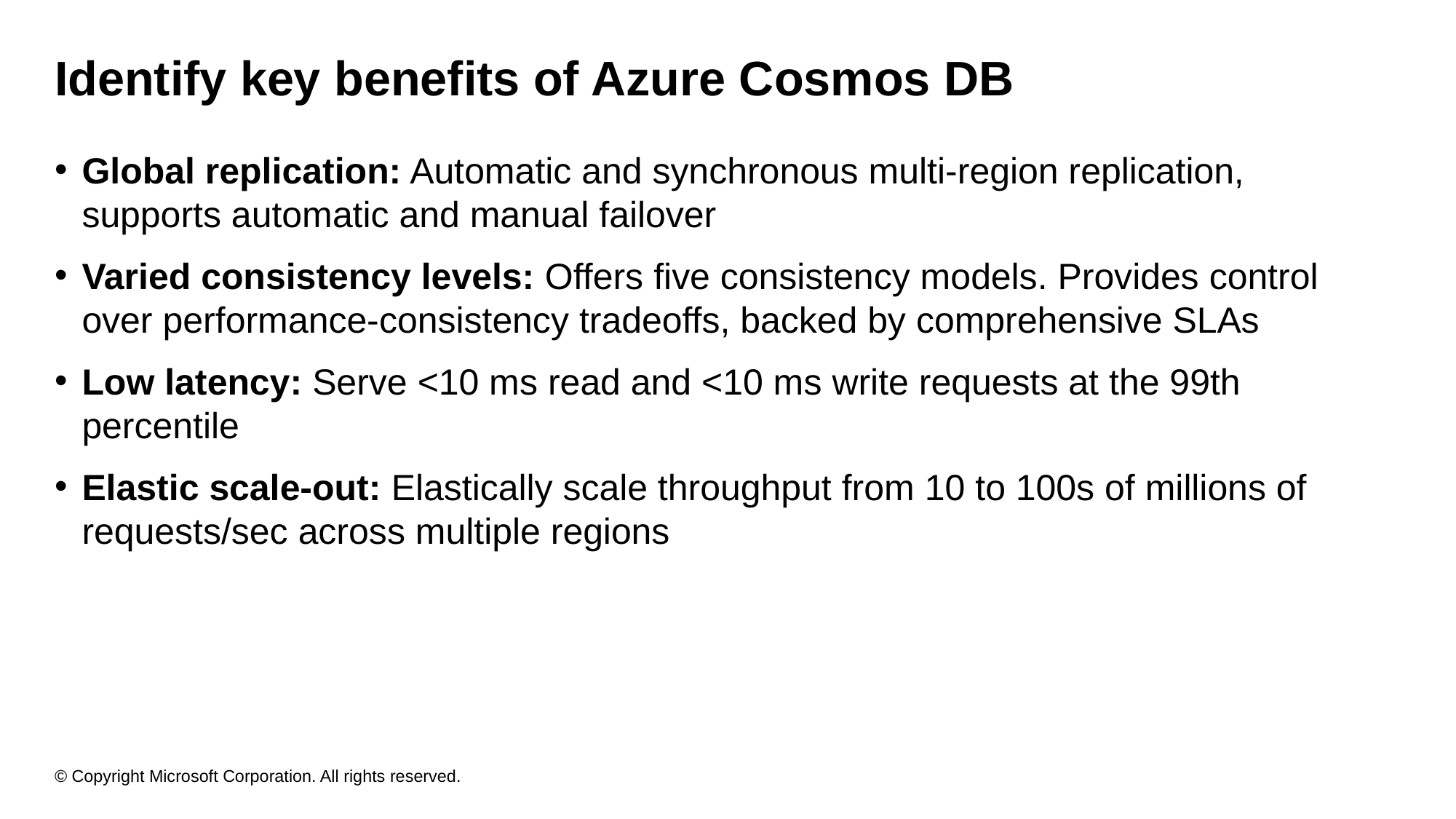

# Identify key benefits of Azure Cosmos DB
Global replication: Automatic and synchronous multi-region replication, supports automatic and manual failover
Varied consistency levels: Offers five consistency models. Provides control over performance-consistency tradeoffs, backed by comprehensive SLAs
Low latency: Serve <10 ms read and <10 ms write requests at the 99th percentile
Elastic scale-out: Elastically scale throughput from 10 to 100s of millions of requests/sec across multiple regions